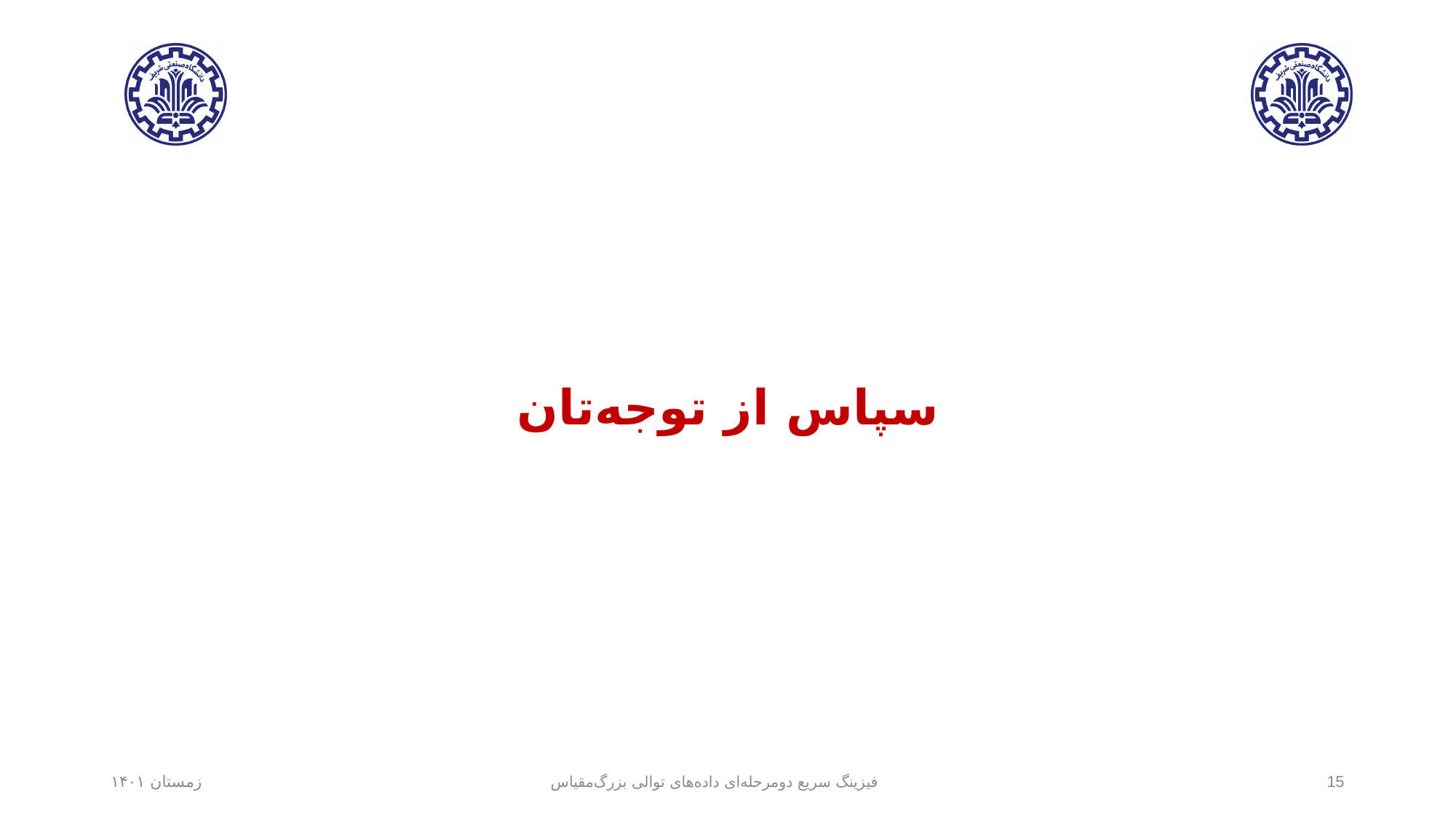

# سپاس از توجه‌تان
زمستان ۱۴۰۱
فیزینگ سریع دومرحله‌ای داده‌های توالی بزرگ‌مقیاس
15